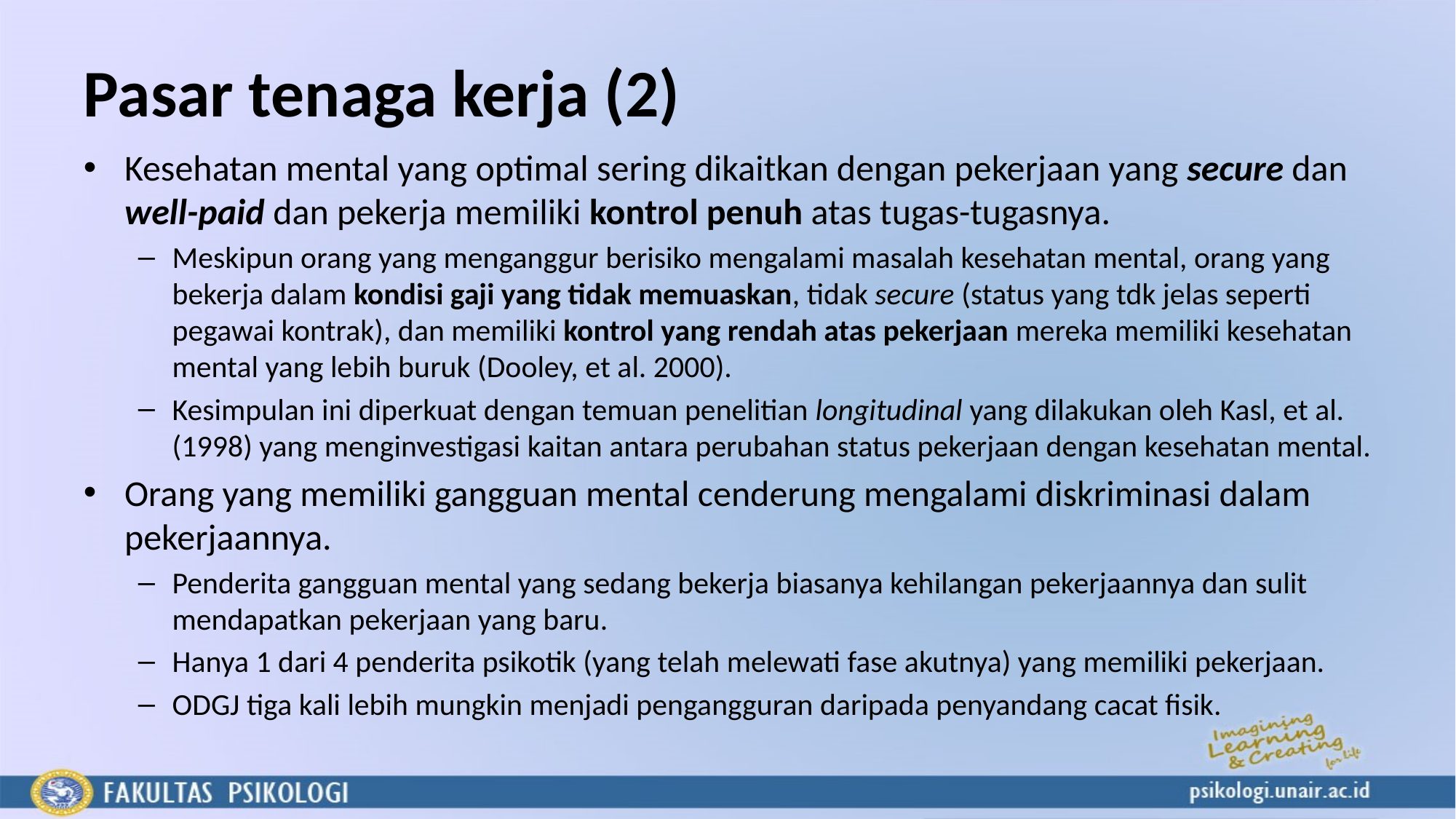

# Pasar tenaga kerja (2)
Kesehatan mental yang optimal sering dikaitkan dengan pekerjaan yang secure dan well-paid dan pekerja memiliki kontrol penuh atas tugas-tugasnya.
Meskipun orang yang menganggur berisiko mengalami masalah kesehatan mental, orang yang bekerja dalam kondisi gaji yang tidak memuaskan, tidak secure (status yang tdk jelas seperti pegawai kontrak), dan memiliki kontrol yang rendah atas pekerjaan mereka memiliki kesehatan mental yang lebih buruk (Dooley, et al. 2000).
Kesimpulan ini diperkuat dengan temuan penelitian longitudinal yang dilakukan oleh Kasl, et al. (1998) yang menginvestigasi kaitan antara perubahan status pekerjaan dengan kesehatan mental.
Orang yang memiliki gangguan mental cenderung mengalami diskriminasi dalam pekerjaannya.
Penderita gangguan mental yang sedang bekerja biasanya kehilangan pekerjaannya dan sulit mendapatkan pekerjaan yang baru.
Hanya 1 dari 4 penderita psikotik (yang telah melewati fase akutnya) yang memiliki pekerjaan.
ODGJ tiga kali lebih mungkin menjadi pengangguran daripada penyandang cacat fisik.